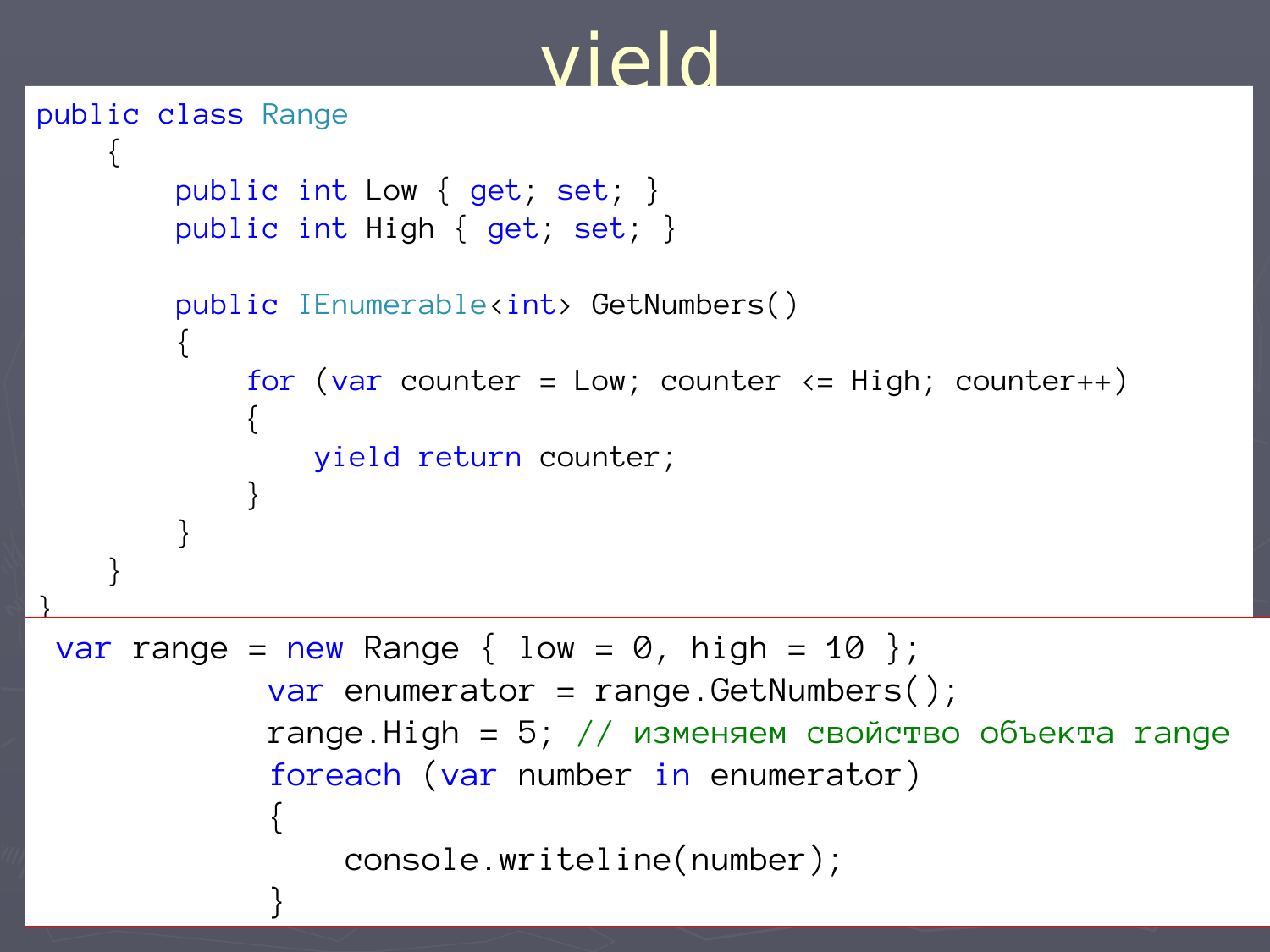

# yield
public class Range
    {
        public int Low { get; set; }
        public int High { get; set; }

        public IEnumerable<int> GetNumbers()
        {
            for (var counter = Low; counter <= High; counter++)
            {
                yield return counter;
            }
        }
    }
}

 var range = new Range { low = 0, high = 10 };
            var enumerator = range.GetNumbers();
            range.High = 5; // изменяем свойство объекта range
            foreach (var number in enumerator)
            {
                console.writeline(number);
            }